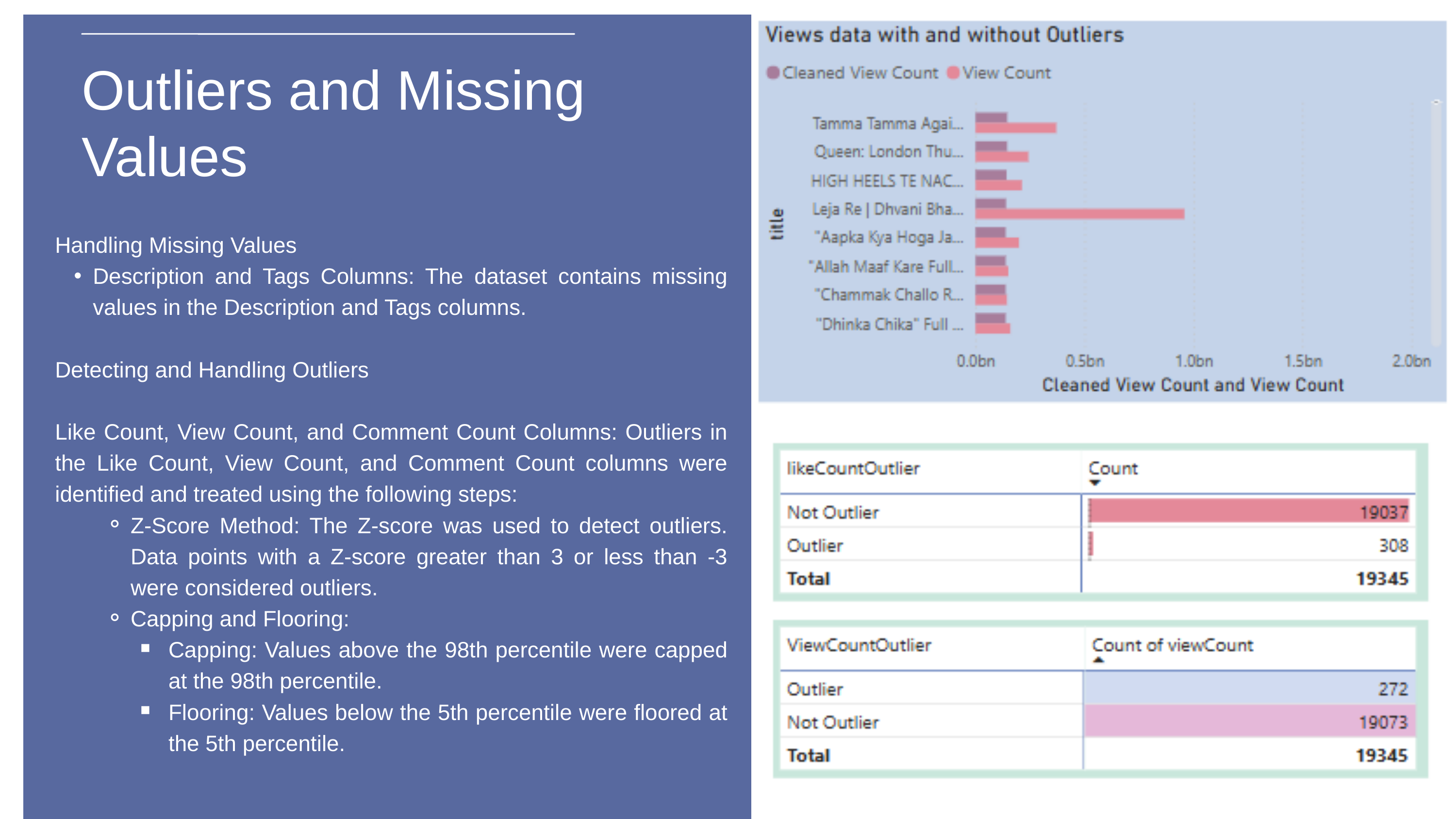

Outliers and Missing Values

Handling Missing Values
Description and Tags Columns: The dataset contains missing values in the Description and Tags columns.

Detecting and Handling Outliers

Like Count, View Count, and Comment Count Columns: Outliers in the Like Count, View Count, and Comment Count columns were identified and treated using the following steps:
Z-Score Method: The Z-score was used to detect outliers. Data points with a Z-score greater than 3 or less than -3 were considered outliers.
Capping and Flooring:
Capping: Values above the 98th percentile were capped at the 98th percentile.
Flooring: Values below the 5th percentile were floored at the 5th percentile.